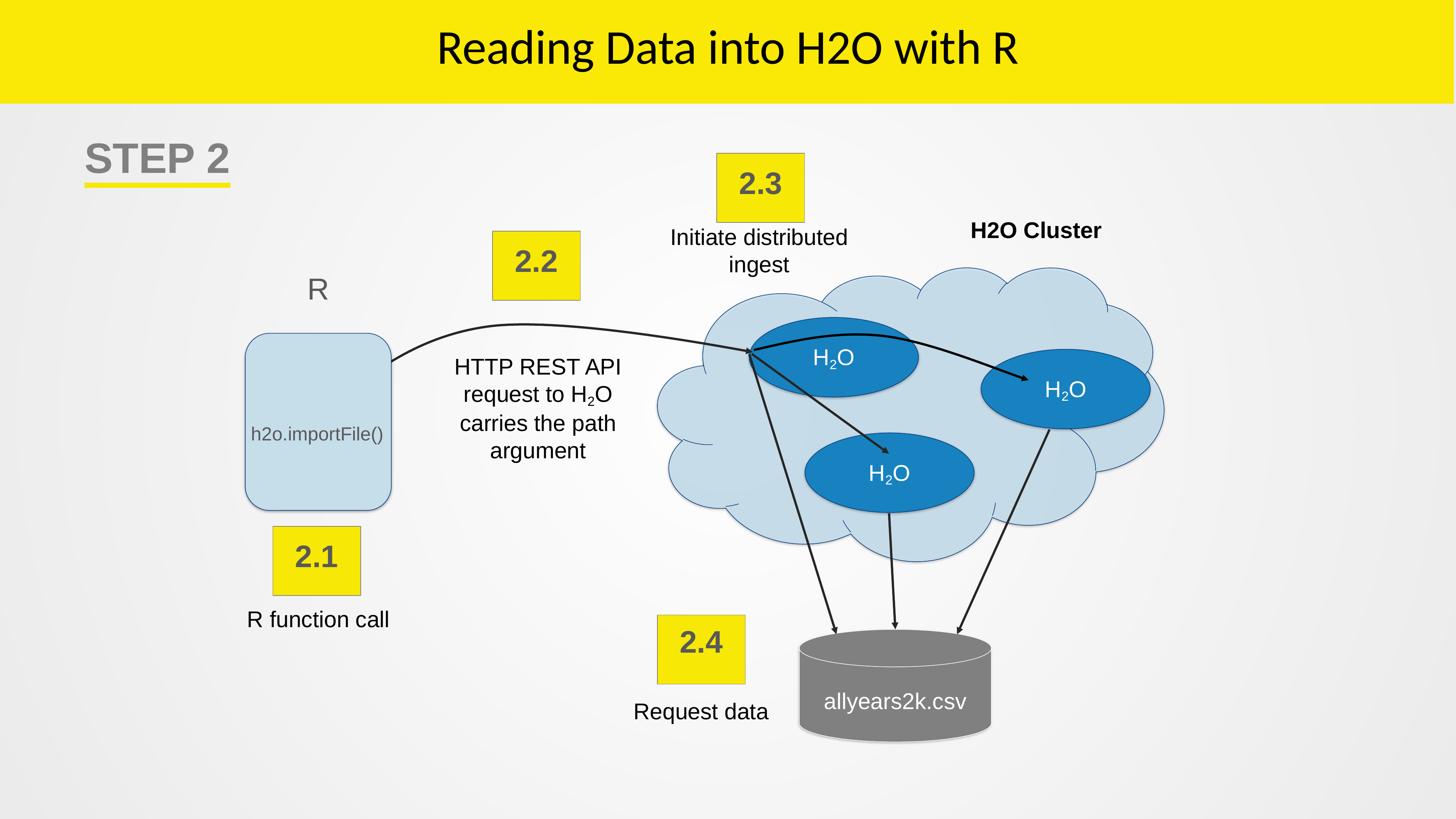

# Reading Data into H2O with R
STEP 2

2.3
H2O Cluster
Initiate distributed ingest

H2O

H2O

H2O

2.2

HTTP REST API request to H2O
carries the path argument
R

h2o.importFile()

2.1
R function call

2.4

allyears2k.csv
Request data